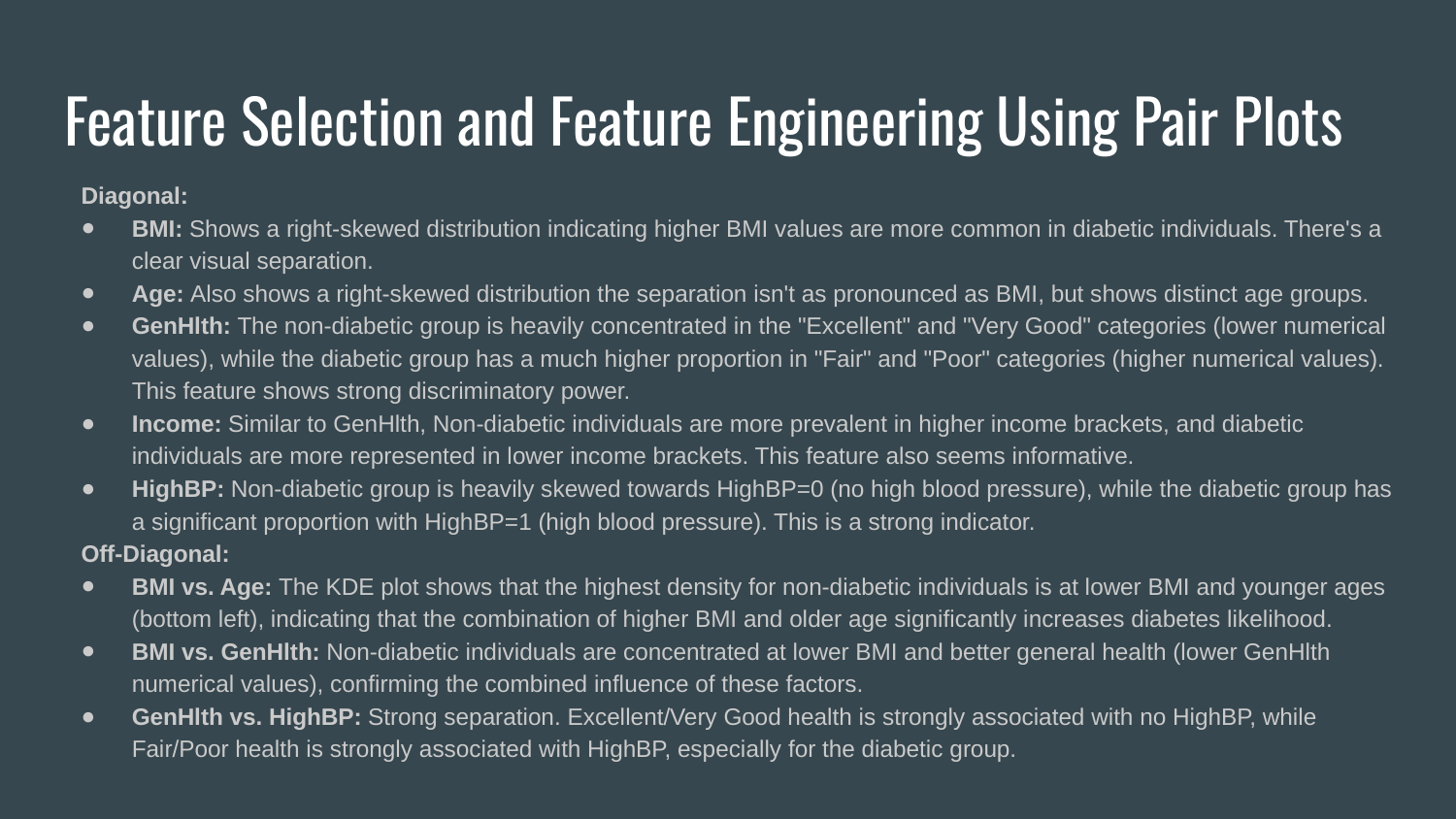

# Feature Selection and Feature Engineering Using Pair Plots
Diagonal:
BMI: Shows a right-skewed distribution indicating higher BMI values are more common in diabetic individuals. There's a clear visual separation.
Age: Also shows a right-skewed distribution the separation isn't as pronounced as BMI, but shows distinct age groups.
GenHlth: The non-diabetic group is heavily concentrated in the "Excellent" and "Very Good" categories (lower numerical values), while the diabetic group has a much higher proportion in "Fair" and "Poor" categories (higher numerical values). This feature shows strong discriminatory power.
Income: Similar to GenHlth, Non-diabetic individuals are more prevalent in higher income brackets, and diabetic individuals are more represented in lower income brackets. This feature also seems informative.
HighBP: Non-diabetic group is heavily skewed towards HighBP=0 (no high blood pressure), while the diabetic group has a significant proportion with HighBP=1 (high blood pressure). This is a strong indicator.
Off-Diagonal:
BMI vs. Age: The KDE plot shows that the highest density for non-diabetic individuals is at lower BMI and younger ages (bottom left), indicating that the combination of higher BMI and older age significantly increases diabetes likelihood.
BMI vs. GenHlth: Non-diabetic individuals are concentrated at lower BMI and better general health (lower GenHlth numerical values), confirming the combined influence of these factors.
GenHlth vs. HighBP: Strong separation. Excellent/Very Good health is strongly associated with no HighBP, while Fair/Poor health is strongly associated with HighBP, especially for the diabetic group.